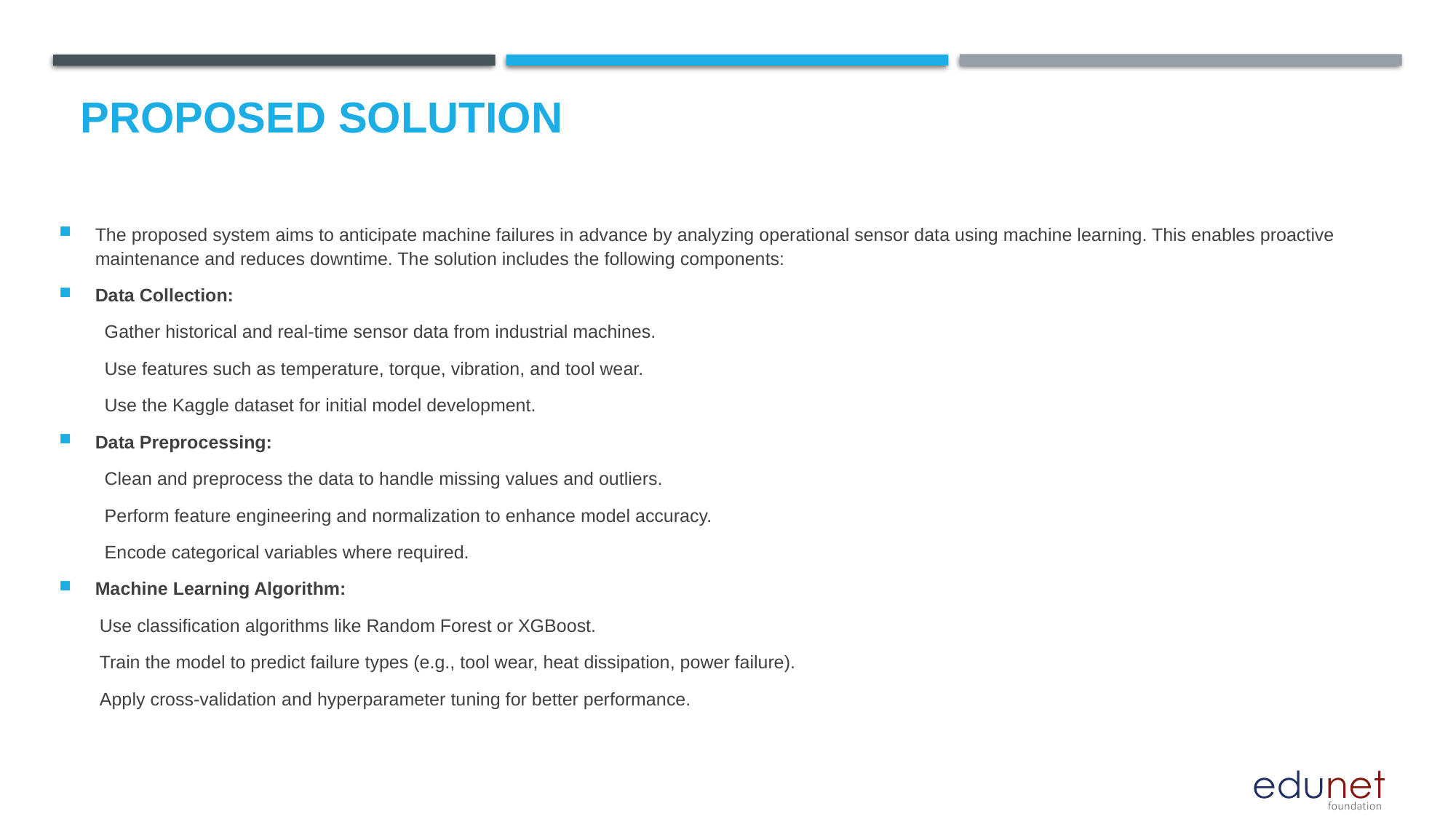

# Proposed Solution

The proposed system aims to anticipate machine failures in advance by analyzing operational sensor data using machine learning. This enables proactive maintenance and reduces downtime. The solution includes the following components:
Data Collection:
         Gather historical and real-time sensor data from industrial machines.
         Use features such as temperature, torque, vibration, and tool wear.
         Use the Kaggle dataset for initial model development.
Data Preprocessing:
         Clean and preprocess the data to handle missing values and outliers.
         Perform feature engineering and normalization to enhance model accuracy.
         Encode categorical variables where required.
Machine Learning Algorithm:
        Use classification algorithms like Random Forest or XGBoost.
        Train the model to predict failure types (e.g., tool wear, heat dissipation, power failure).
        Apply cross-validation and hyperparameter tuning for better performance.